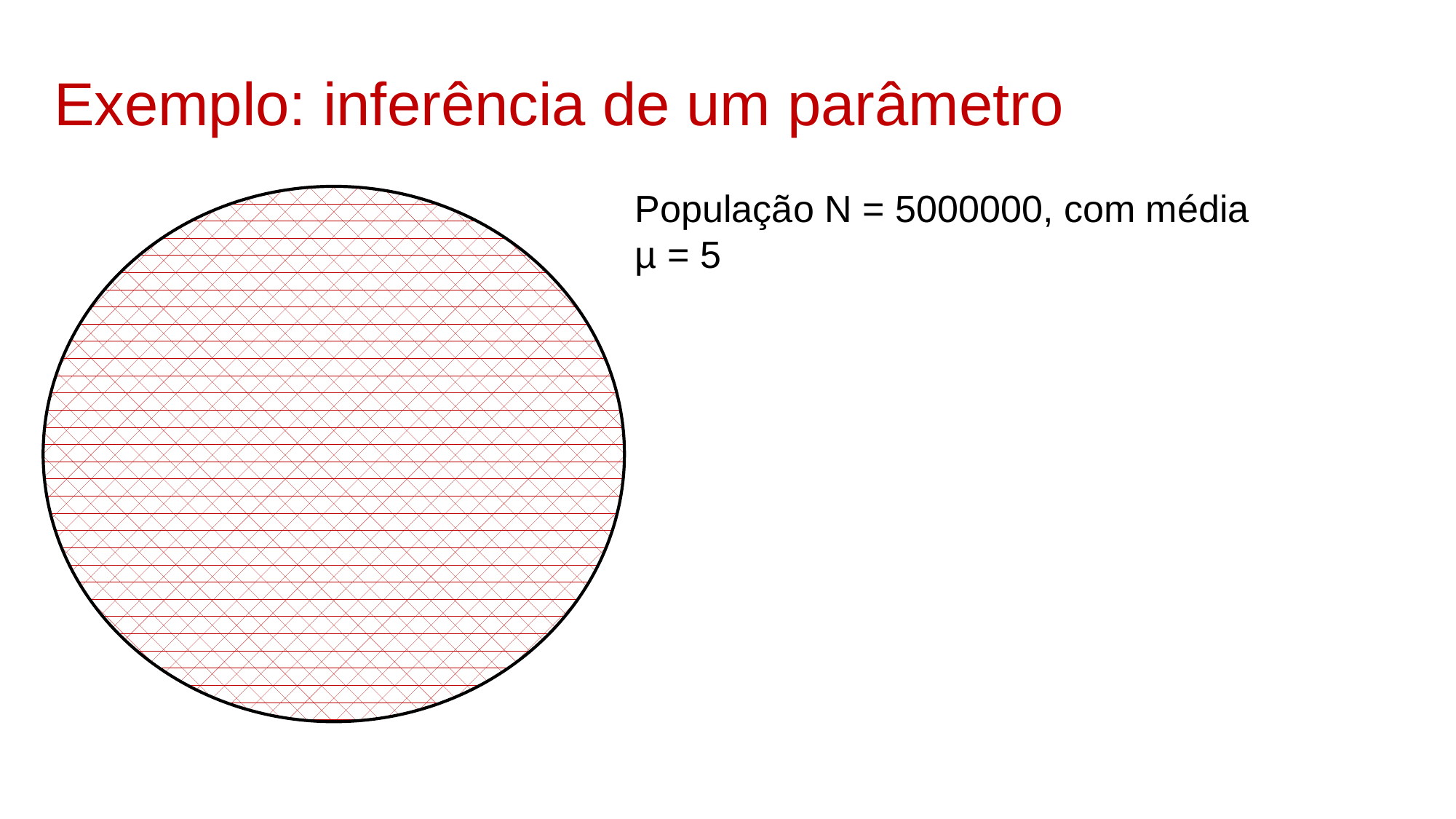

Exemplo: inferência de um parâmetro
População N = 5000000, com média µ = 5